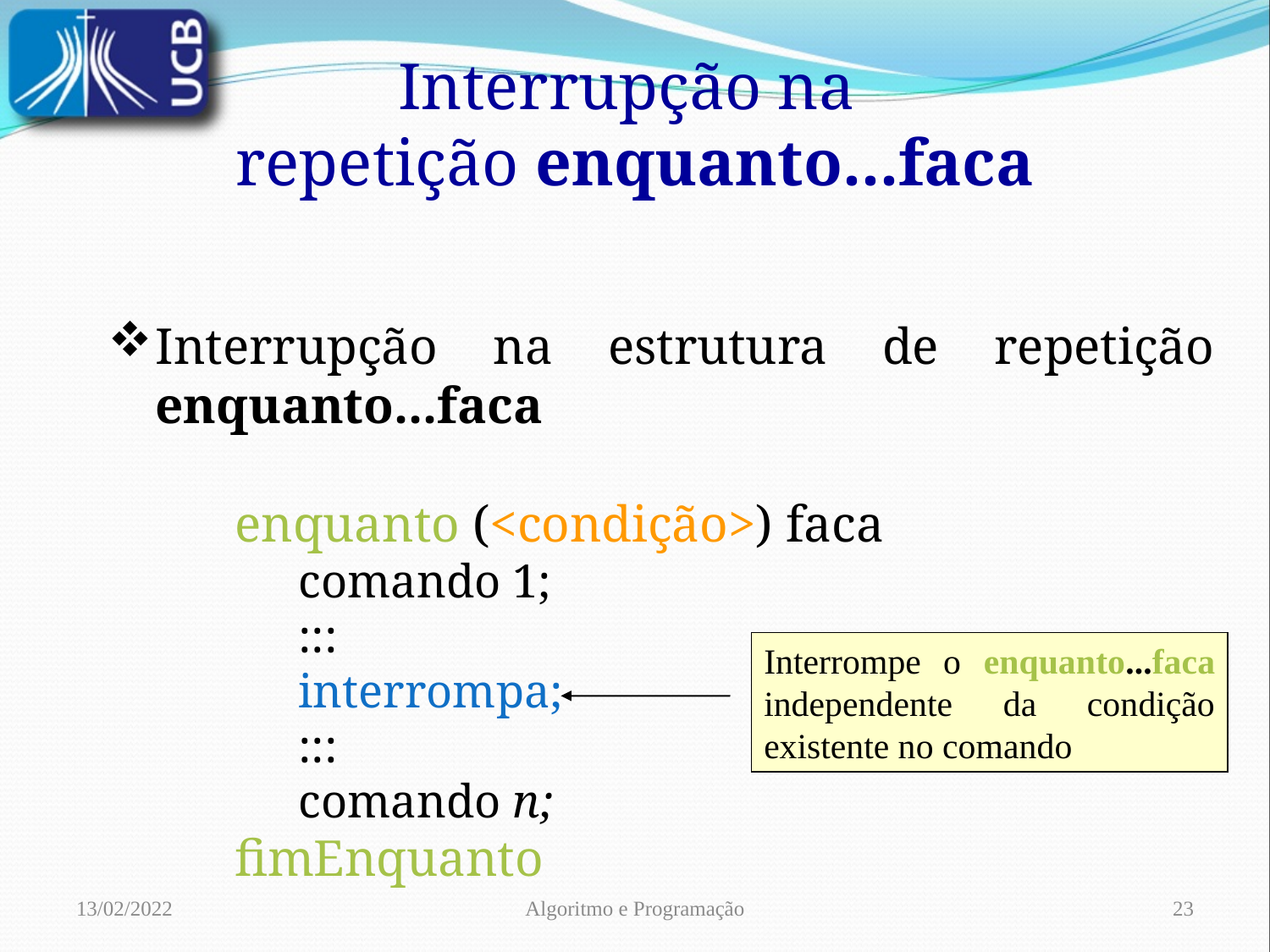

Interrupção na
repetição enquanto...faca
Interrupção na estrutura de repetição enquanto...faca

enquanto (<condição>) faca
comando 1;
:::
interrompa;
:::
comando n;
fimEnquanto
Interrompe o enquanto...faca independente da condição existente no comando

13/02/2022
Algoritmo e Programação
23